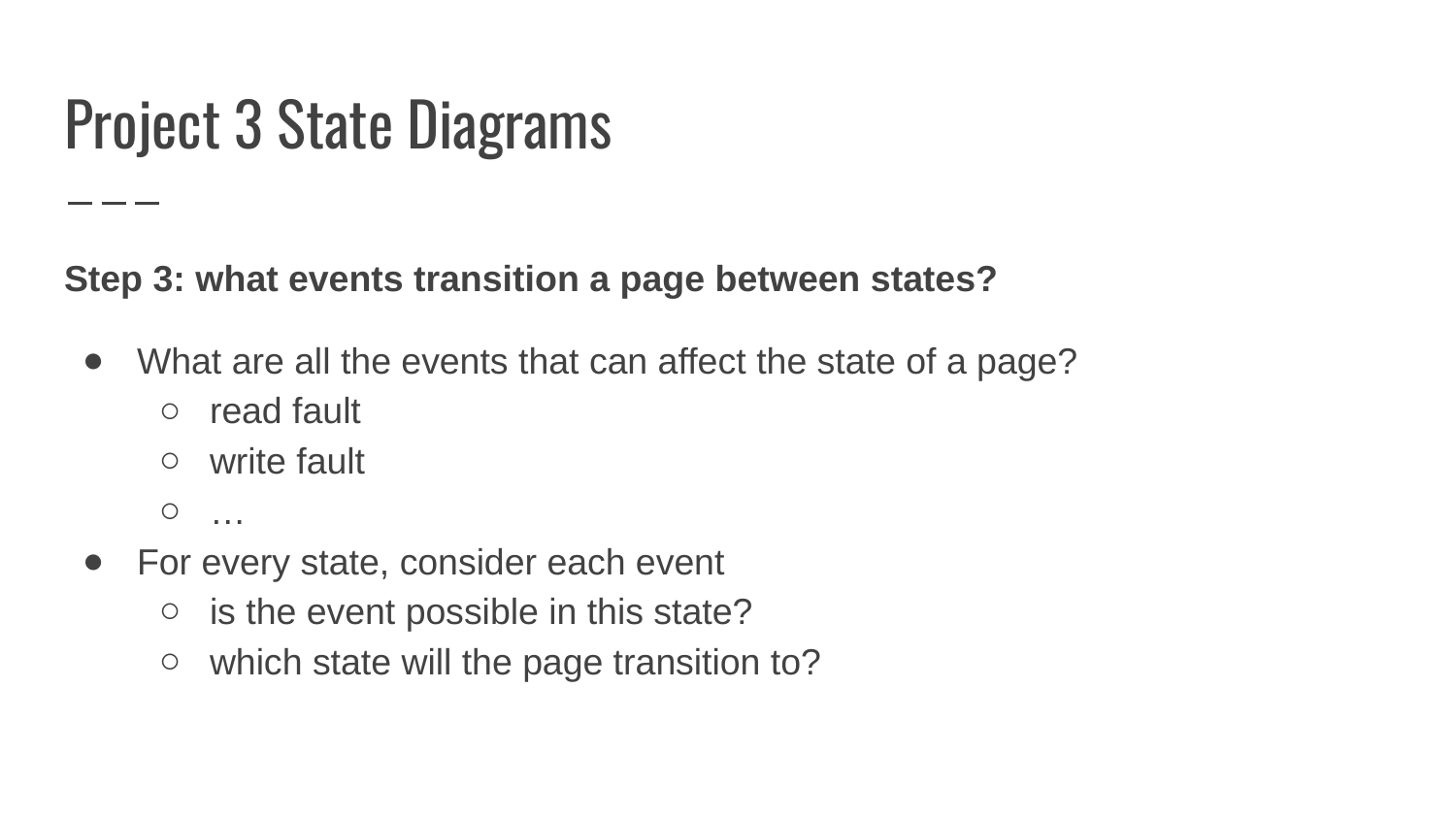

# Project 3 State Diagrams
Step 3: what events transition a page between states?
What are all the events that can affect the state of a page?
read fault
write fault
…
For every state, consider each event
is the event possible in this state?
which state will the page transition to?